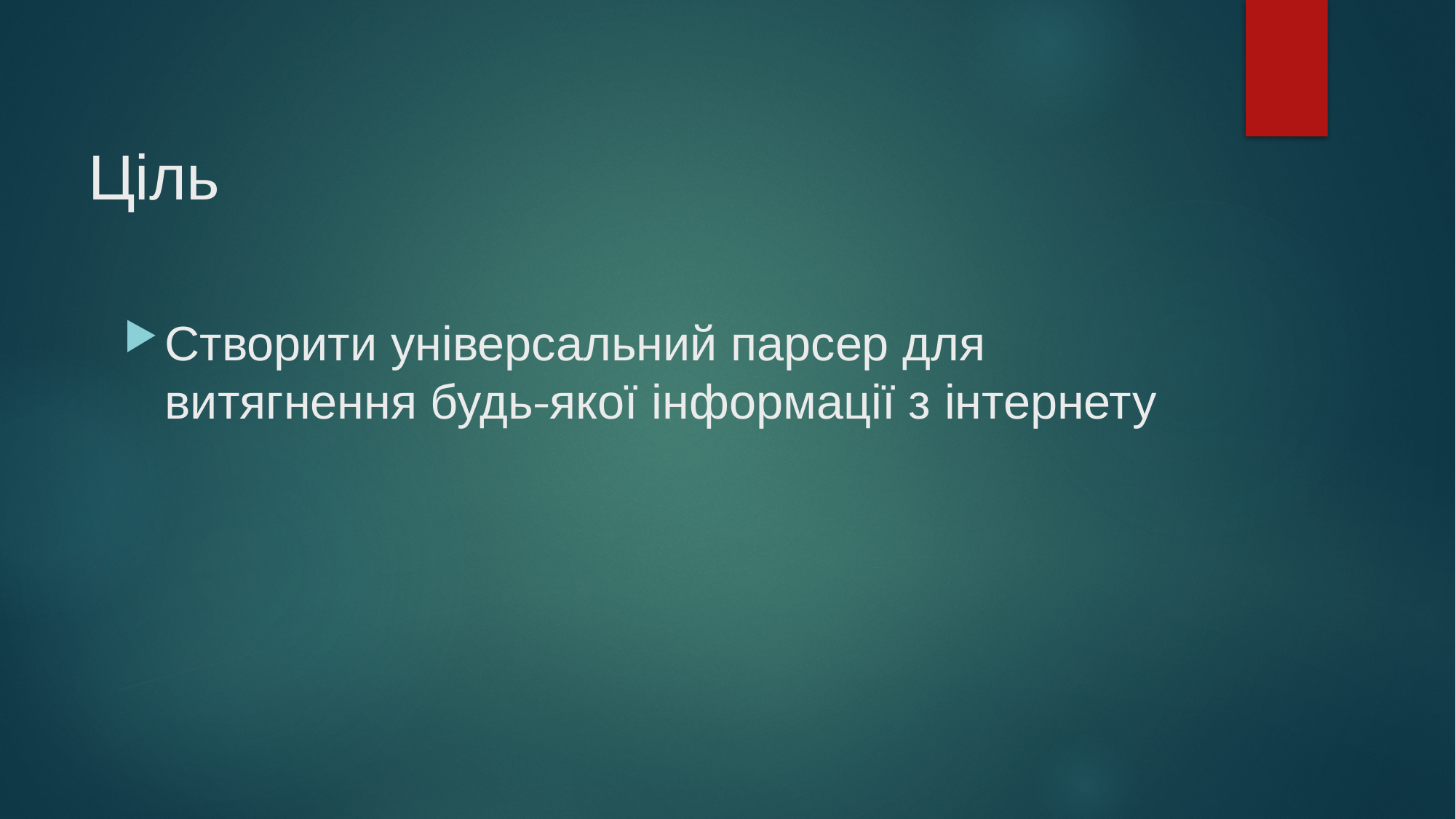

# Ціль

Створити універсальний парсер для витягнення будь-якої інформації з інтернету